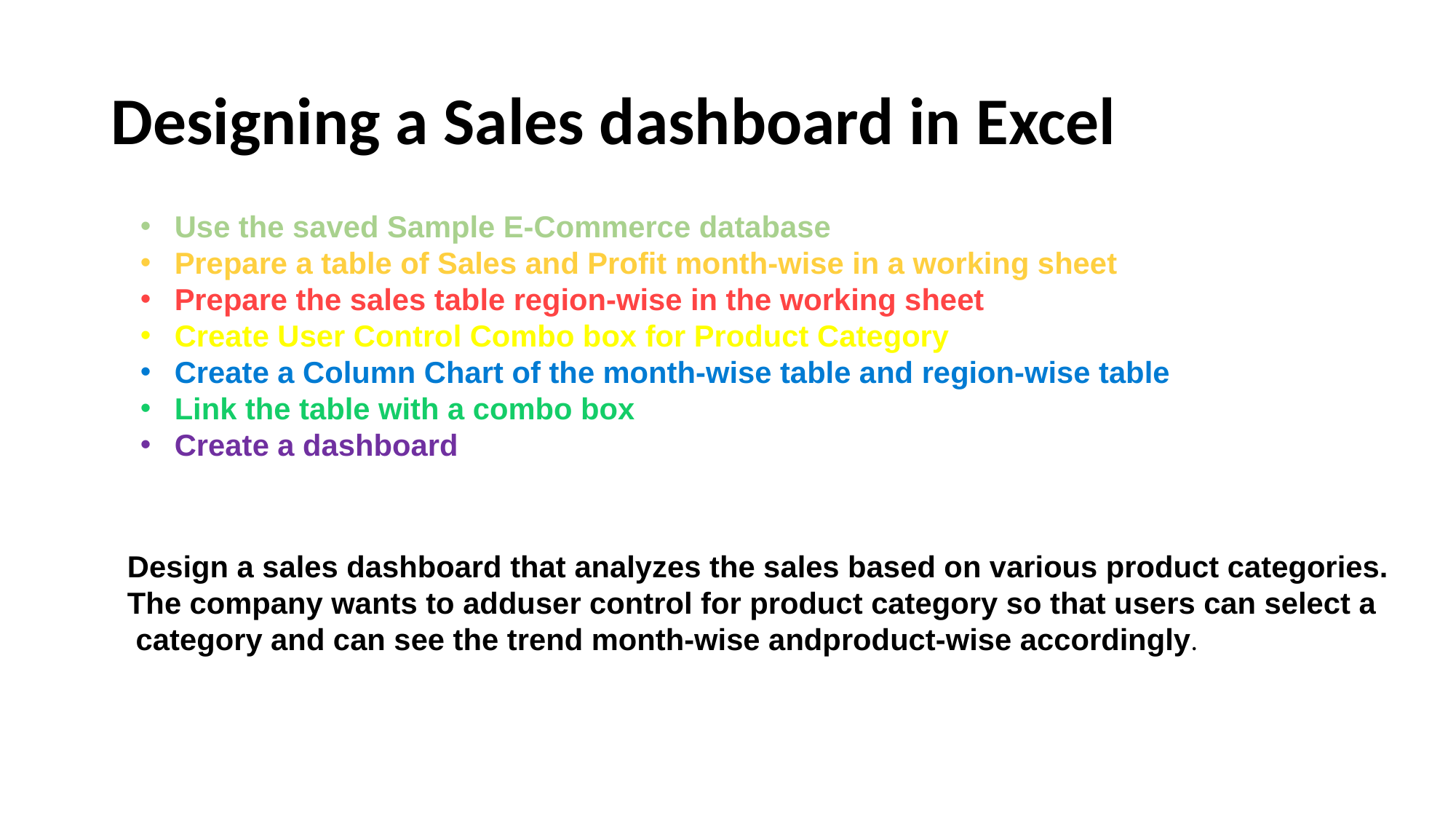

# Designing a Sales dashboard in Excel
Use the saved Sample E-Commerce database
Prepare a table of Sales and Profit month-wise in a working sheet
Prepare the sales table region-wise in the working sheet
Create User Control Combo box for Product Category
Create a Column Chart of the month-wise table and region-wise table
Link the table with a combo box
Create a dashboard
Design a sales dashboard that analyzes the sales based on various product categories.
The company wants to adduser control for product category so that users can select a
 category and can see the trend month-wise andproduct-wise accordingly.